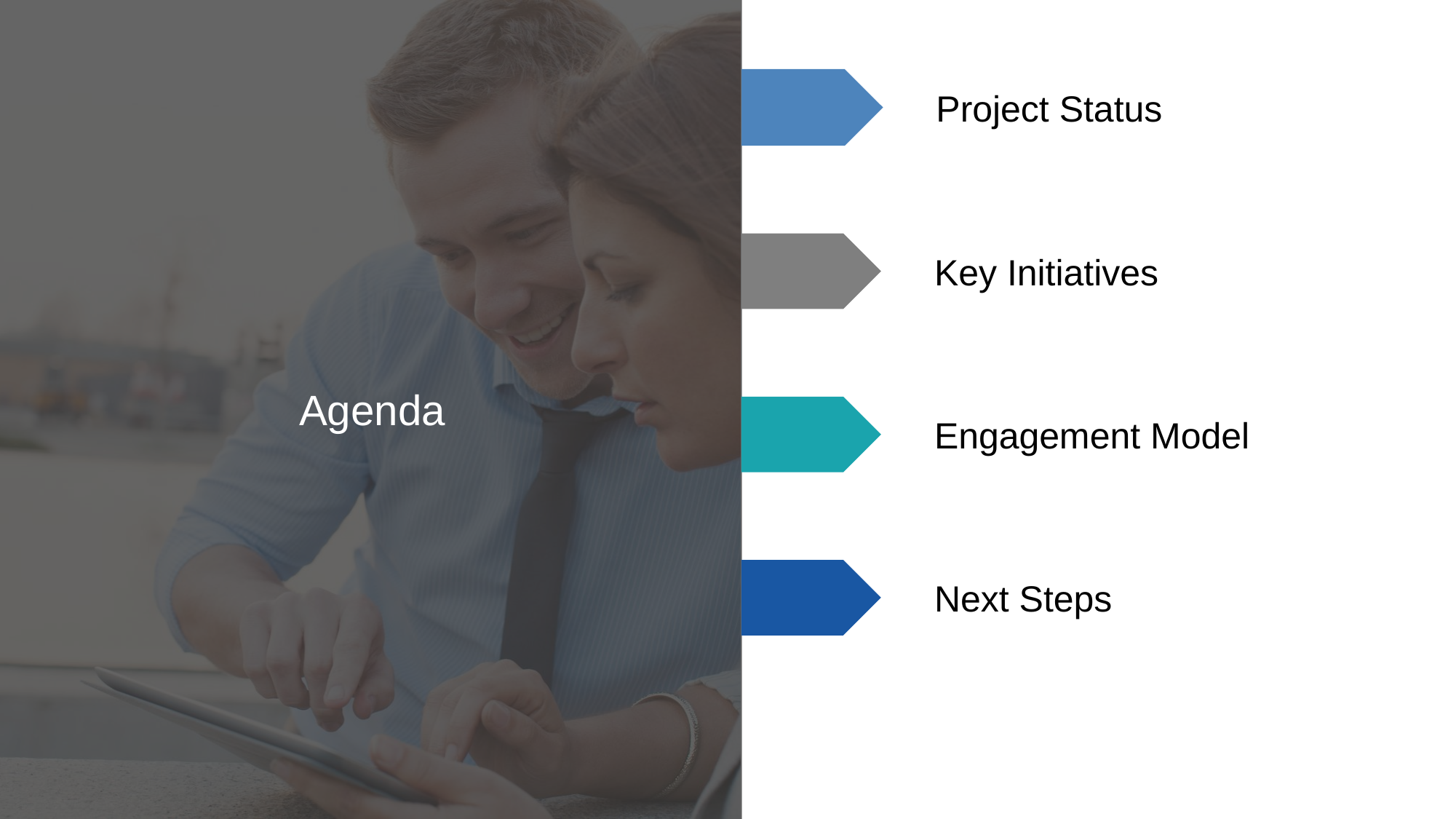

Project Status

Key Initiatives

Agenda
Engagement Model

Next Steps